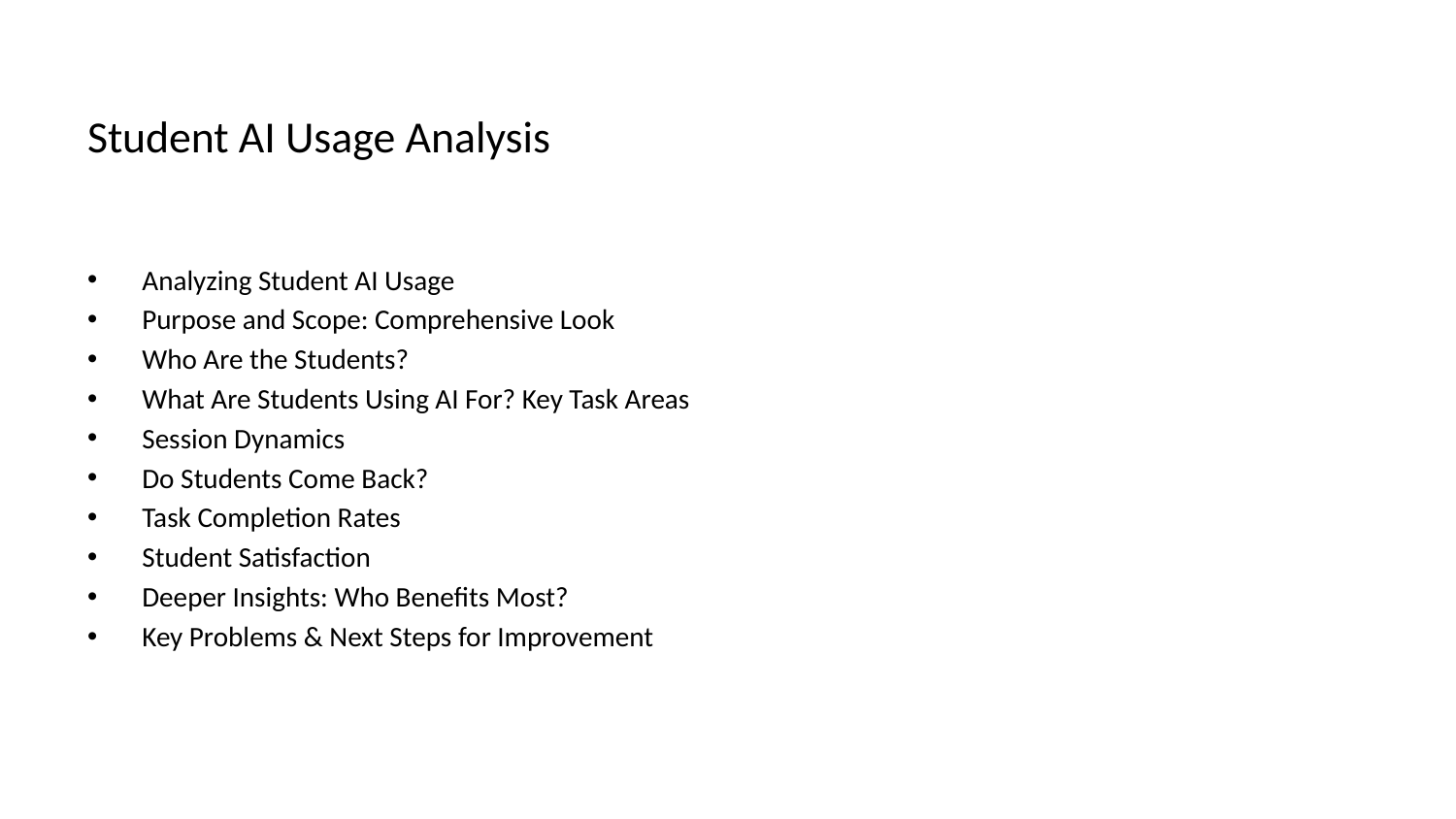

# Student AI Usage Analysis
Analyzing Student AI Usage
Purpose and Scope: Comprehensive Look
Who Are the Students?
What Are Students Using AI For? Key Task Areas
Session Dynamics
Do Students Come Back?
Task Completion Rates
Student Satisfaction
Deeper Insights: Who Benefits Most?
Key Problems & Next Steps for Improvement